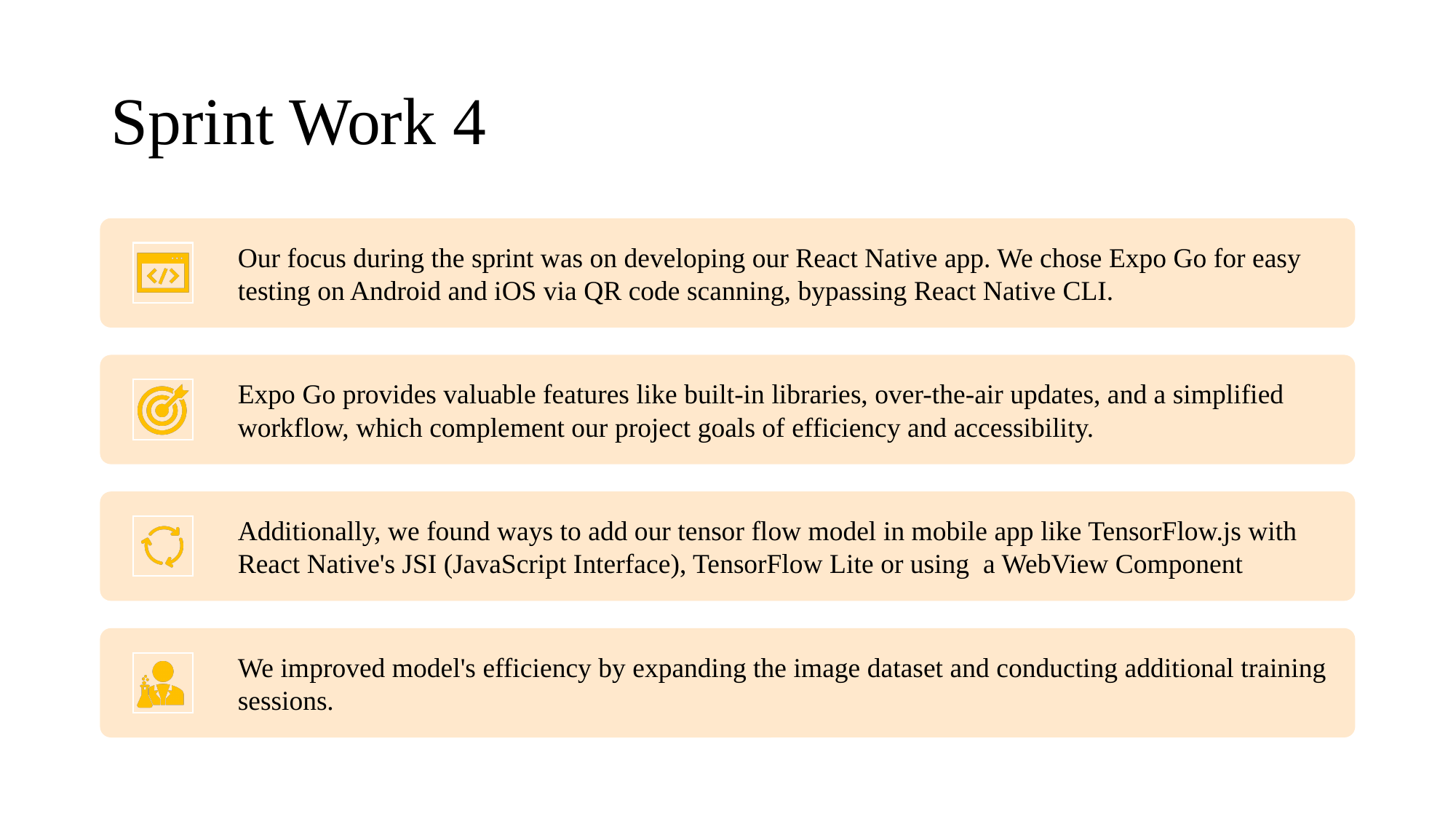

# Sprint Work 4
Our focus during the sprint was on developing our React Native app. We chose Expo Go for easy testing on Android and iOS via QR code scanning, bypassing React Native CLI.
Expo Go provides valuable features like built-in libraries, over-the-air updates, and a simplified workflow, which complement our project goals of efficiency and accessibility.
Additionally, we found ways to add our tensor flow model in mobile app like TensorFlow.js with React Native's JSI (JavaScript Interface), TensorFlow Lite or using  a WebView Component
We improved model's efficiency by expanding the image dataset and conducting additional training sessions.